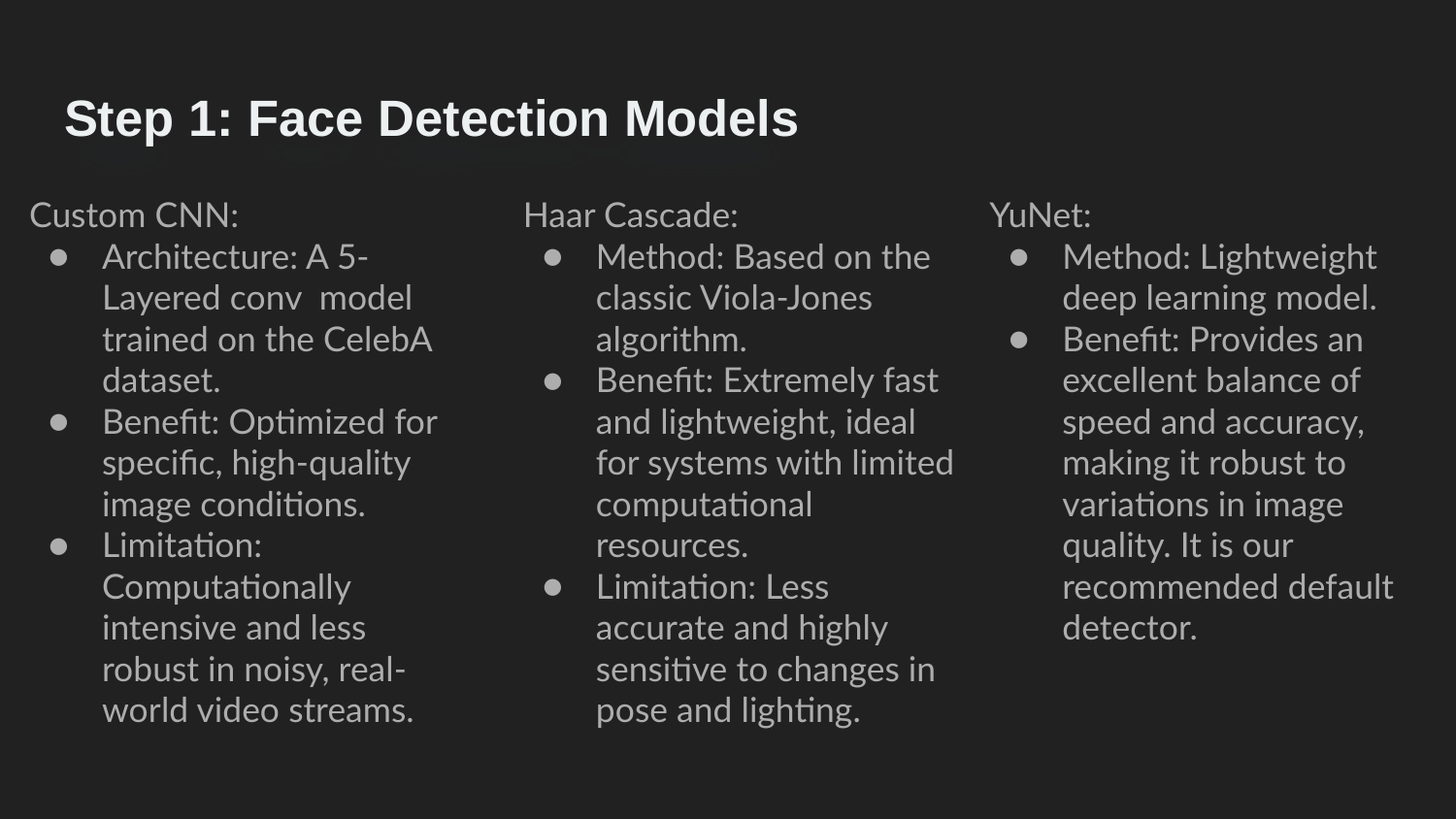

# Step 1: Face Detection Models
Custom CNN:
Architecture: A 5-Layered conv  model trained on the CelebA dataset.
Benefit: Optimized for specific, high-quality image conditions.
Limitation: Computationally intensive and less robust in noisy, real-world video streams.

Haar Cascade:
Method: Based on the classic Viola-Jones algorithm.
Benefit: Extremely fast and lightweight, ideal for systems with limited computational resources.
Limitation: Less accurate and highly sensitive to changes in pose and lighting.

YuNet:
Method: Lightweight deep learning model.
Benefit: Provides an excellent balance of speed and accuracy, making it robust to variations in image quality. It is our recommended default detector.